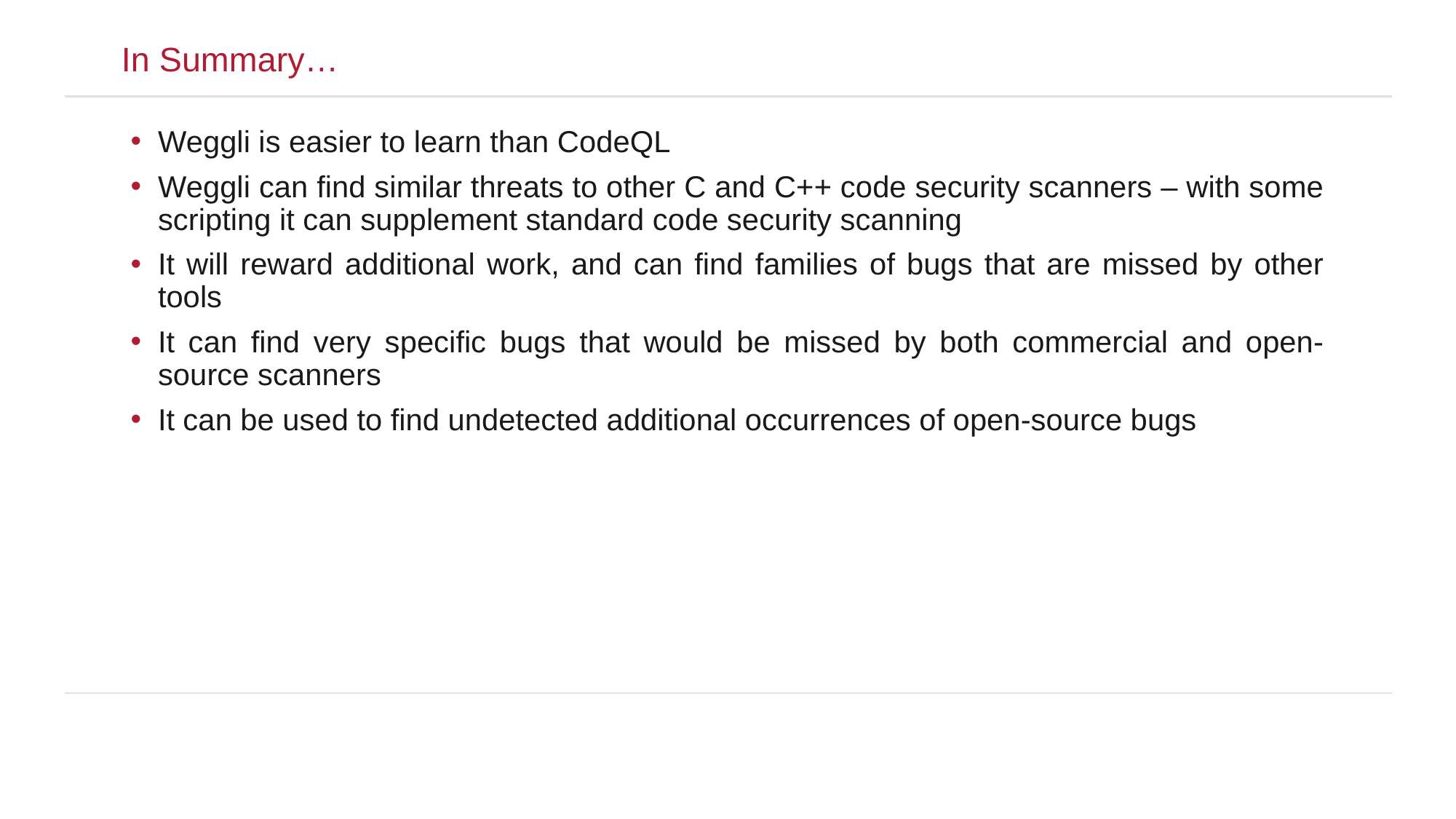

In Summary…
Weggli is easier to learn than CodeQL
Weggli can find similar threats to other C and C++ code security scanners – with some scripting it can supplement standard code security scanning
It will reward additional work, and can find families of bugs that are missed by other tools
It can find very specific bugs that would be missed by both commercial and open-source scanners
It can be used to find undetected additional occurrences of open-source bugs